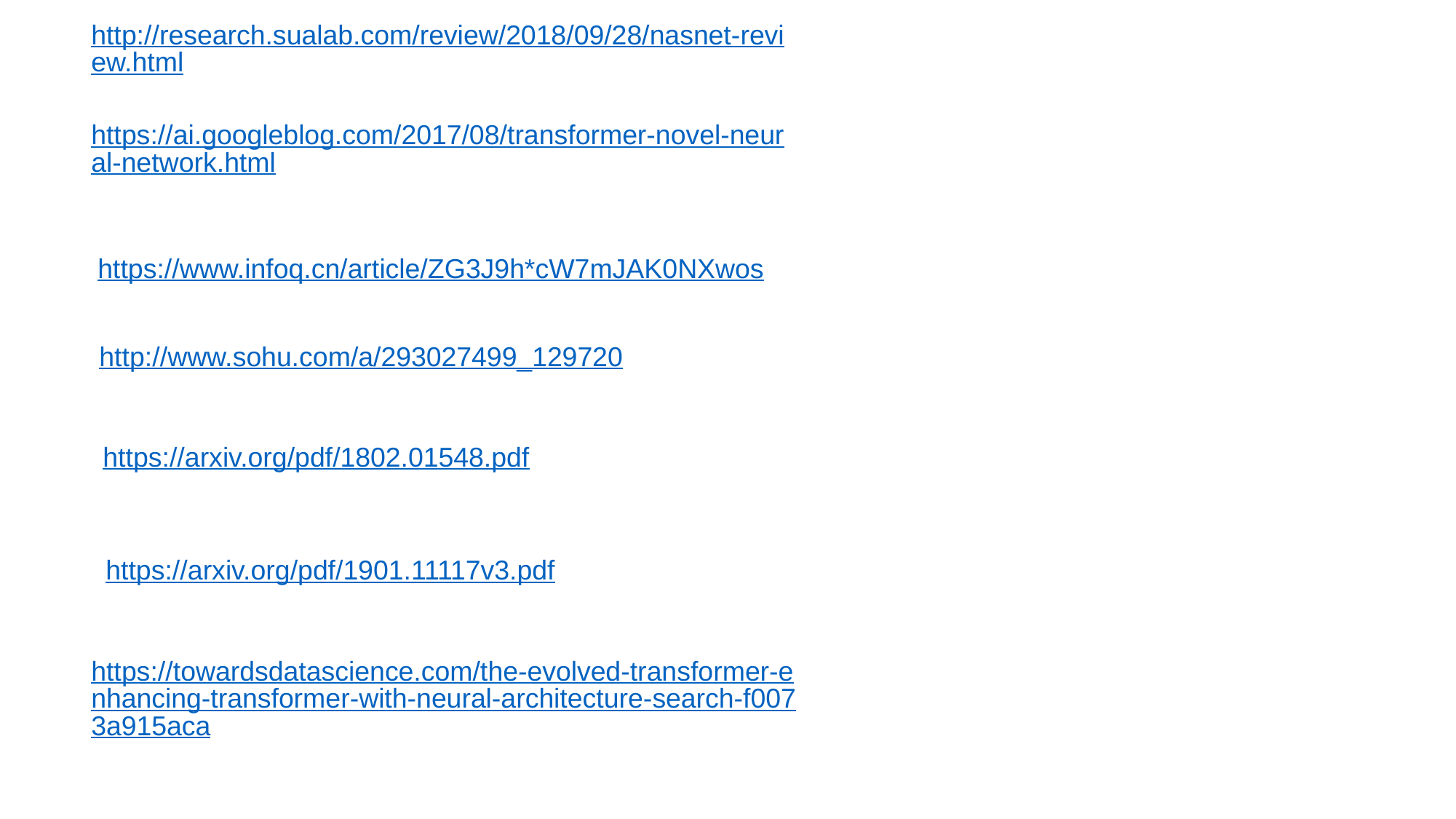

http://research.sualab.com/review/2018/09/28/nasnet-review.html
https://ai.googleblog.com/2017/08/transformer-novel-neural-network.html
https://www.infoq.cn/article/ZG3J9h*cW7mJAK0NXwos
http://www.sohu.com/a/293027499_129720
https://arxiv.org/pdf/1802.01548.pdf
https://arxiv.org/pdf/1901.11117v3.pdf
https://towardsdatascience.com/the-evolved-transformer-enhancing-transformer-with-neural-architecture-search-f0073a915aca